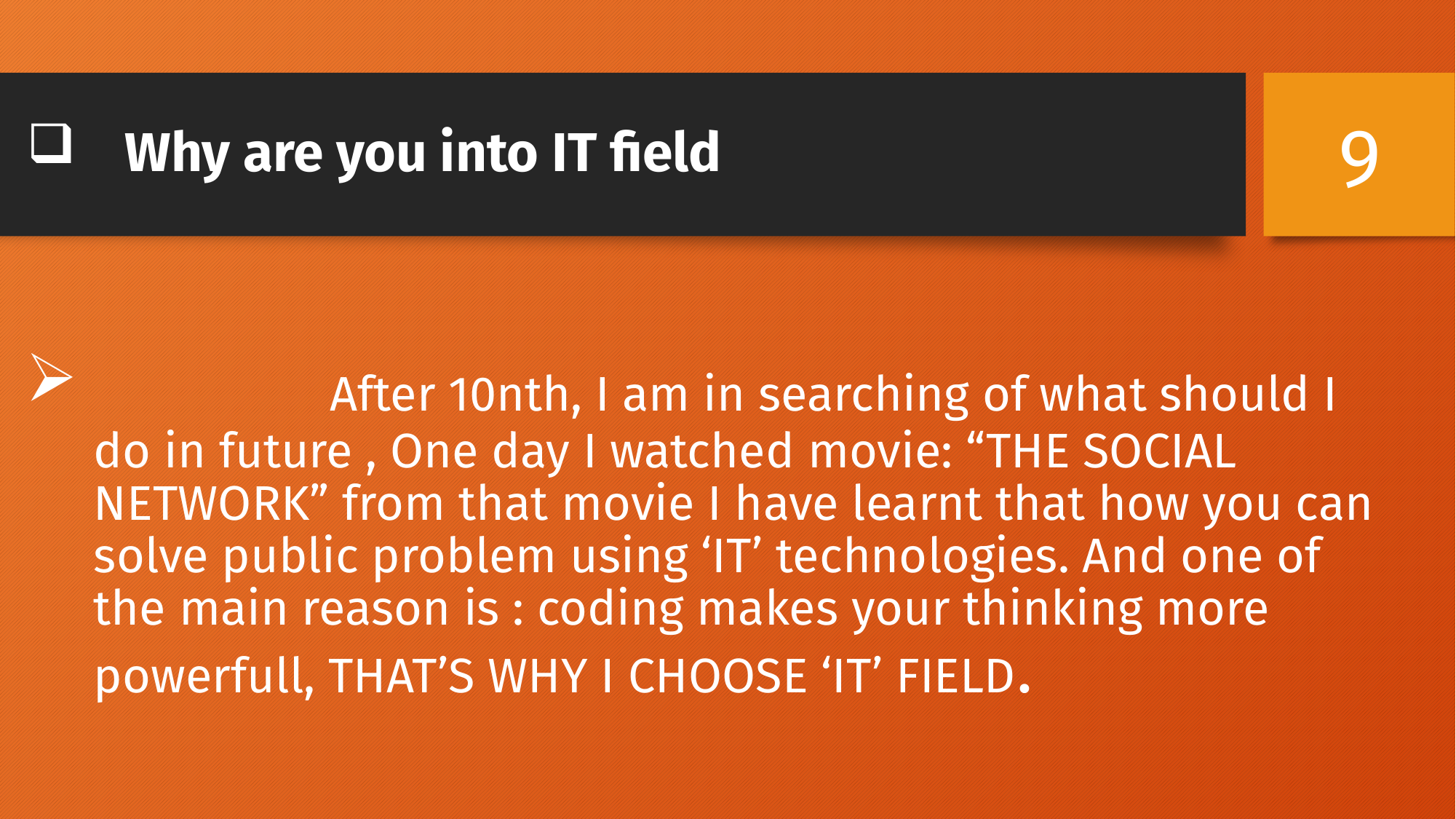

# Why are you into IT field
9
 		 After 10nth, I am in searching of what should I do in future , One day I watched movie: “THE SOCIAL NETWORK” from that movie I have learnt that how you can solve public problem using ‘IT’ technologies. And one of the main reason is : coding makes your thinking more powerfull, THAT’S WHY I CHOOSE ‘IT’ FIELD.